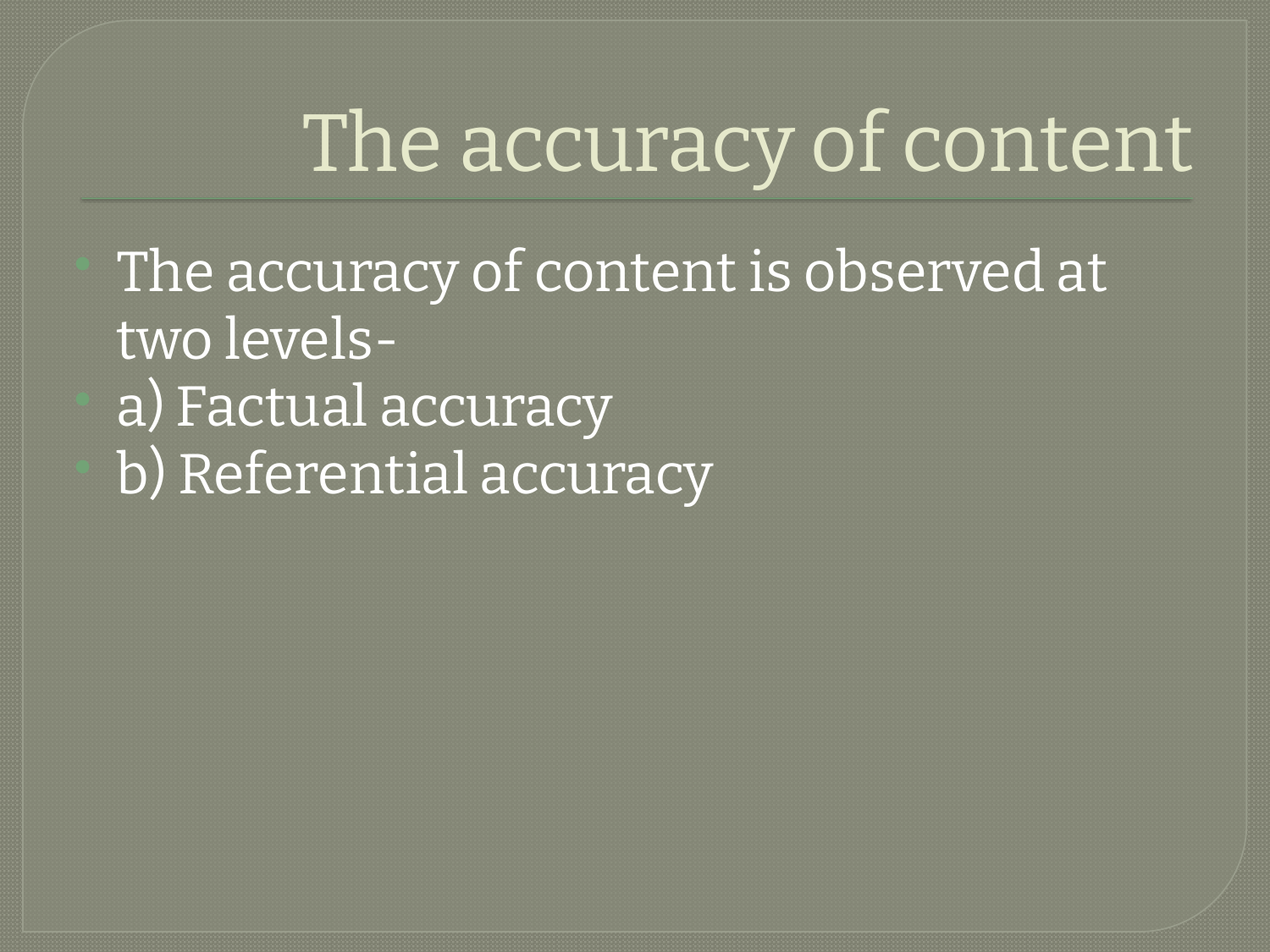

# The accuracy of content
The accuracy of content is observed at two levels-
a) Factual accuracy
b) Referential accuracy